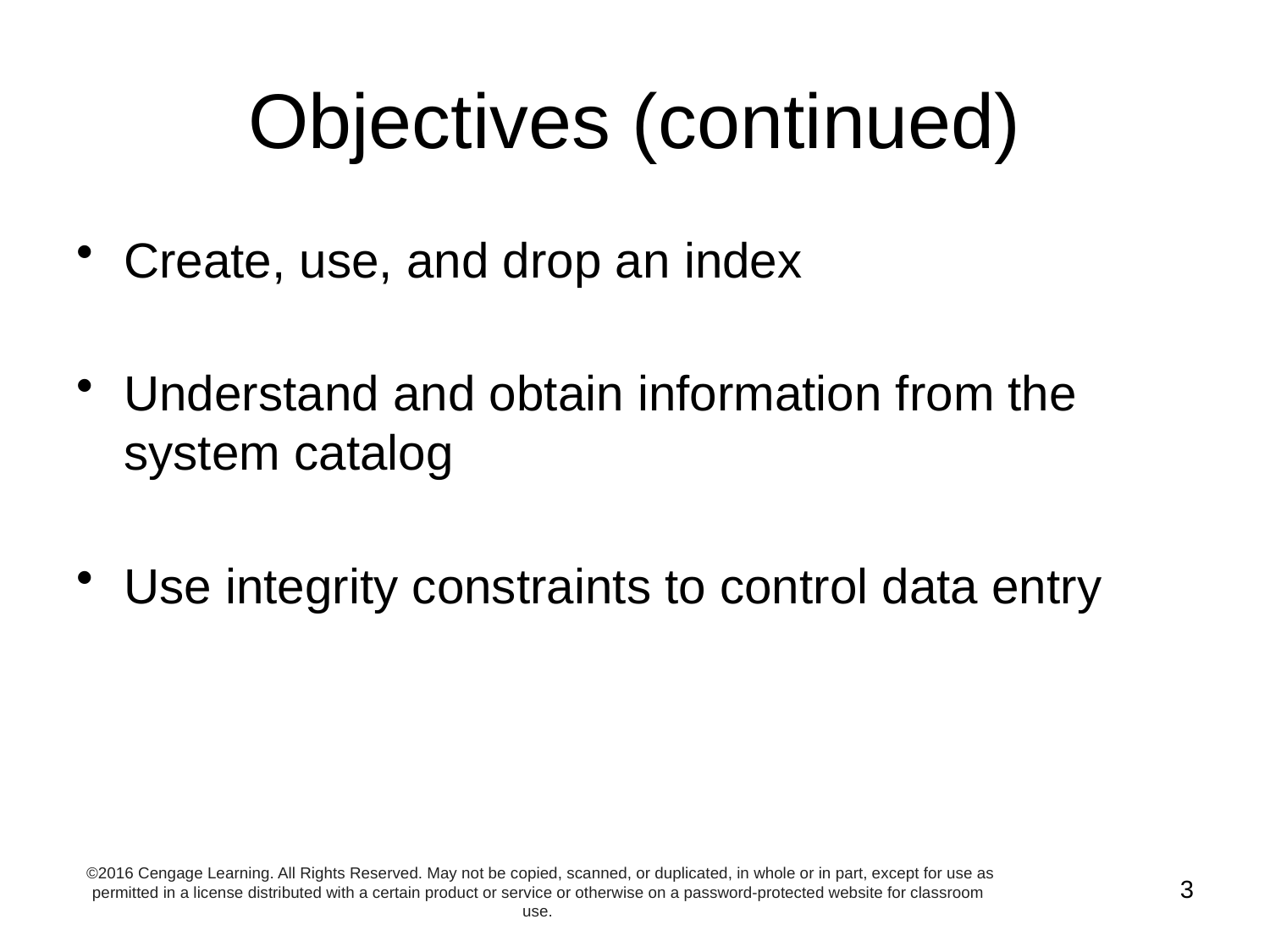

# Objectives (continued)
Create, use, and drop an index
Understand and obtain information from the system catalog
Use integrity constraints to control data entry
©2016 Cengage Learning. All Rights Reserved. May not be copied, scanned, or duplicated, in whole or in part, except for use as permitted in a license distributed with a certain product or service or otherwise on a password-protected website for classroom  use.
3